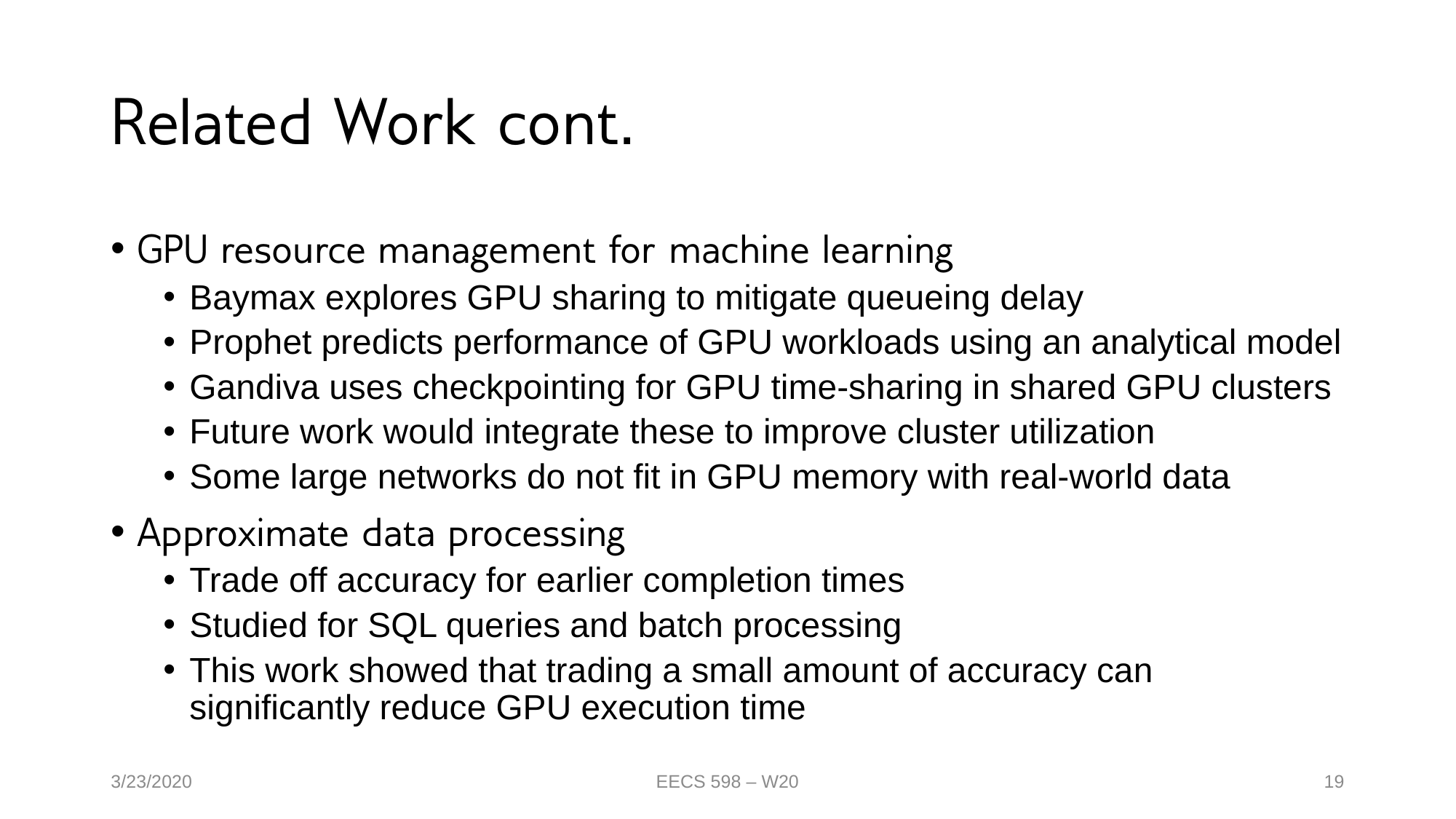

# Related Work cont.
GPU resource management for machine learning
Baymax explores GPU sharing to mitigate queueing delay
Prophet predicts performance of GPU workloads using an analytical model
Gandiva uses checkpointing for GPU time-sharing in shared GPU clusters
Future work would integrate these to improve cluster utilization
Some large networks do not fit in GPU memory with real-world data
Approximate data processing
Trade off accuracy for earlier completion times
Studied for SQL queries and batch processing
This work showed that trading a small amount of accuracy can significantly reduce GPU execution time
3/23/2020
EECS 598 – W20
19